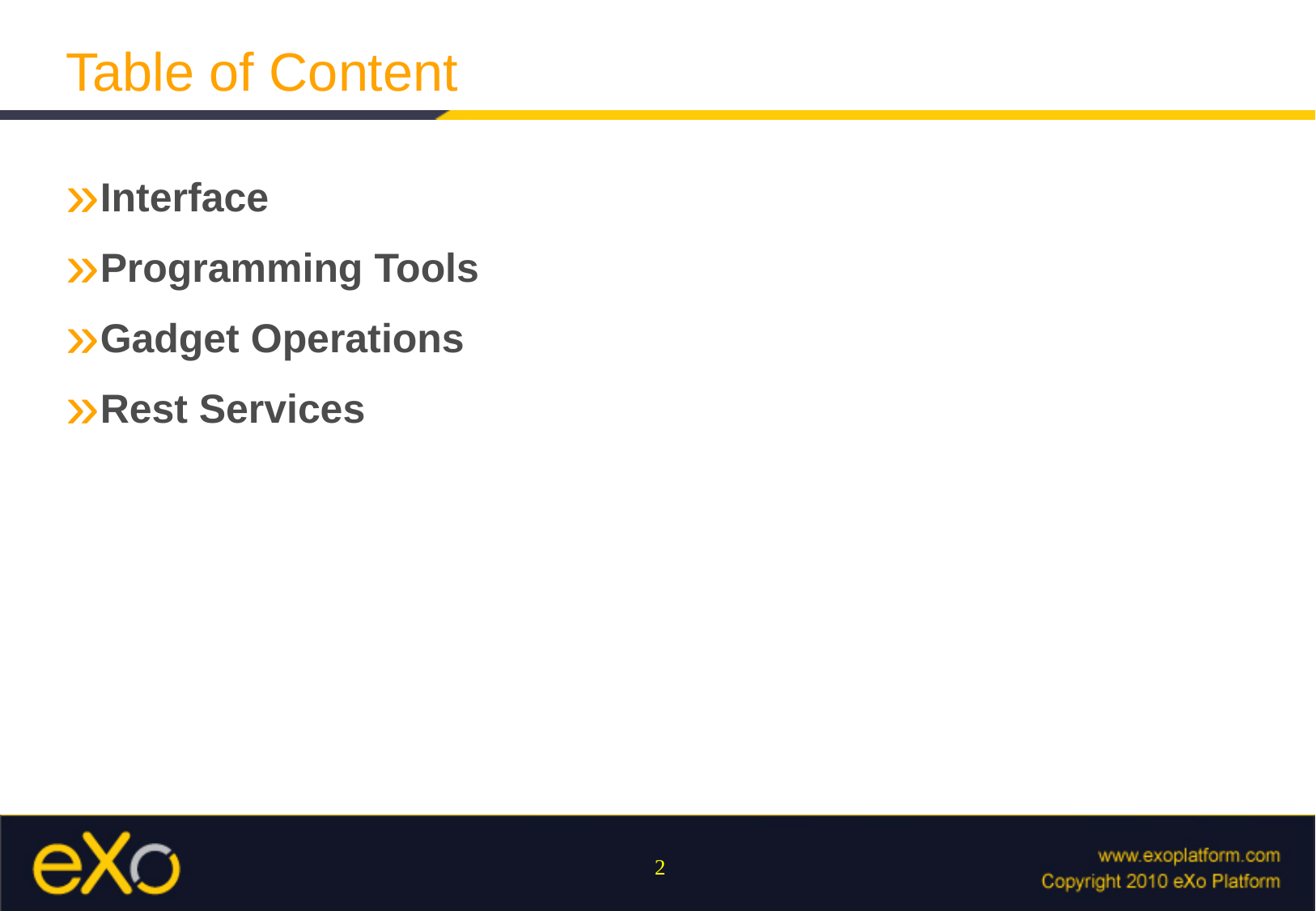

Table of Content
Interface
Programming Tools
Gadget Operations
Rest Services